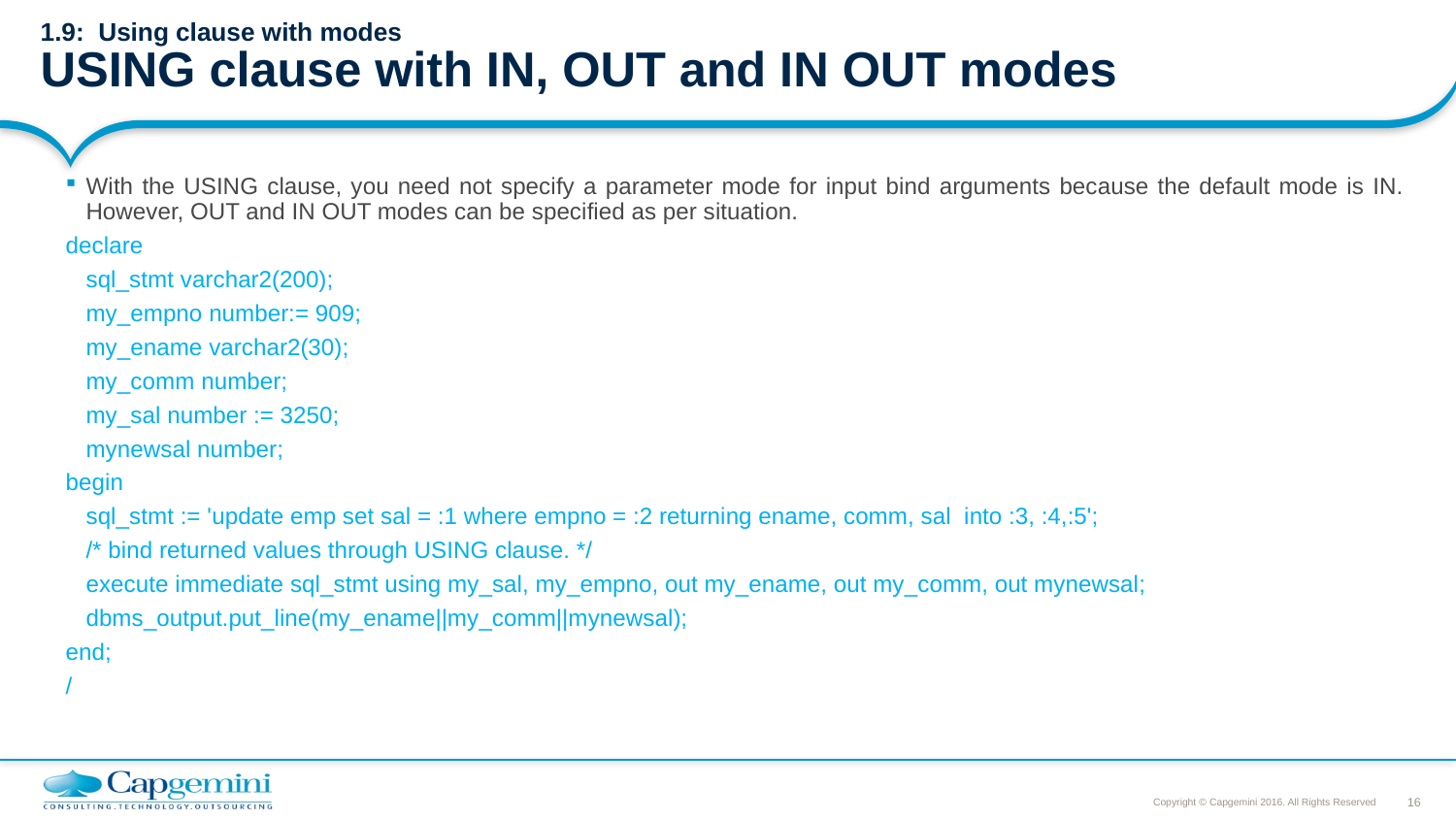

# 1.9:  Using clause with modes USING clause with IN, OUT and IN OUT modes
With the USING clause, you need not specify a parameter mode for input bind arguments because the default mode is IN. However, OUT and IN OUT modes can be specified as per situation.
declare
		sql_stmt varchar2(200);
		my_empno number:= 909;
		my_ename varchar2(30);
		my_comm number;
		my_sal number := 3250;
		mynewsal number;
begin
		sql_stmt := 'update emp set sal = :1 where empno = :2 returning ename, comm, sal  into :3, :4,:5';
		/* bind returned values through USING clause. */
		execute immediate sql_stmt using my_sal, my_empno, out my_ename, out my_comm, out mynewsal;
		dbms_output.put_line(my_ename||my_comm||mynewsal);
end;
/